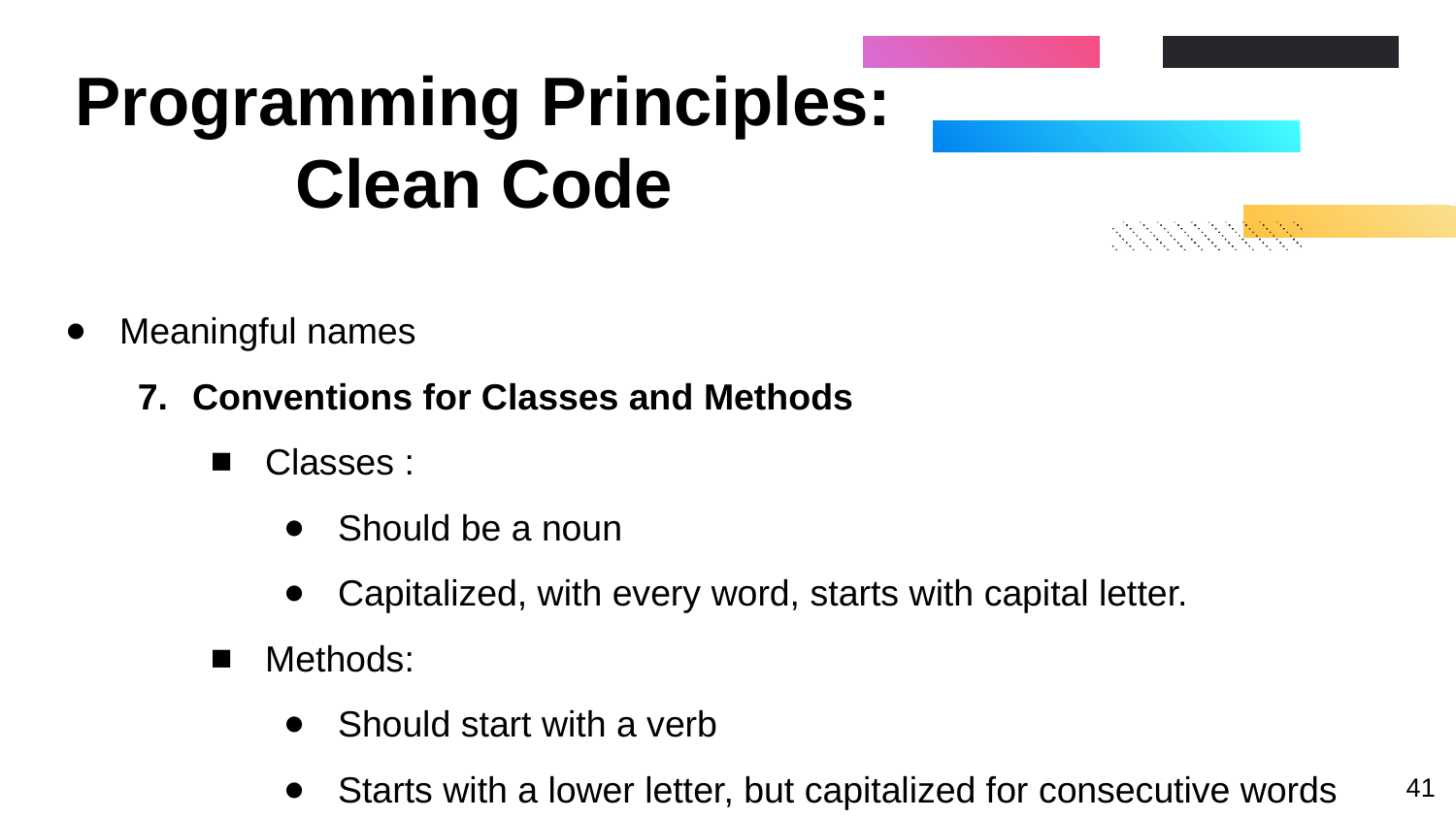

# Programming Principles: Clean Code
Meaningful names
Conventions for Classes and Methods
Classes :
Should be a noun
Capitalized, with every word, starts with capital letter.
Methods:
Should start with a verb
Starts with a lower letter, but capitalized for consecutive words

41